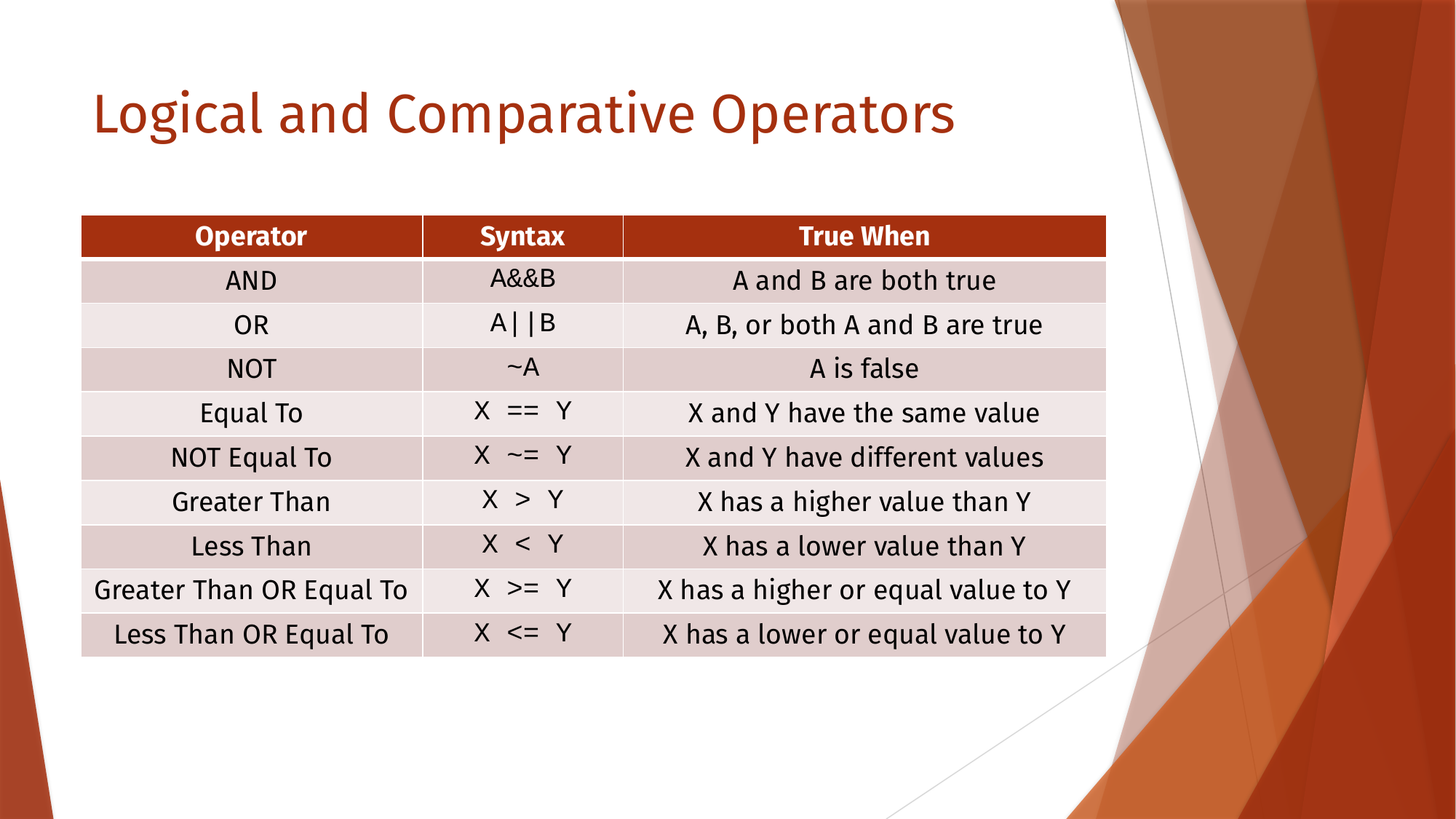

# Logical and Comparative Operators
| Operator | Syntax | True When |
| --- | --- | --- |
| AND | A&&B | A and B are both true |
| OR | A||B | A, B, or both A and B are true |
| NOT | ~A | A is false |
| Equal To | X == Y | X and Y have the same value |
| NOT Equal To | X ~= Y | X and Y have different values |
| Greater Than | X > Y | X has a higher value than Y |
| Less Than | X < Y | X has a lower value than Y |
| Greater Than OR Equal To | X >= Y | X has a higher or equal value to Y |
| Less Than OR Equal To | X <= Y | X has a lower or equal value to Y |